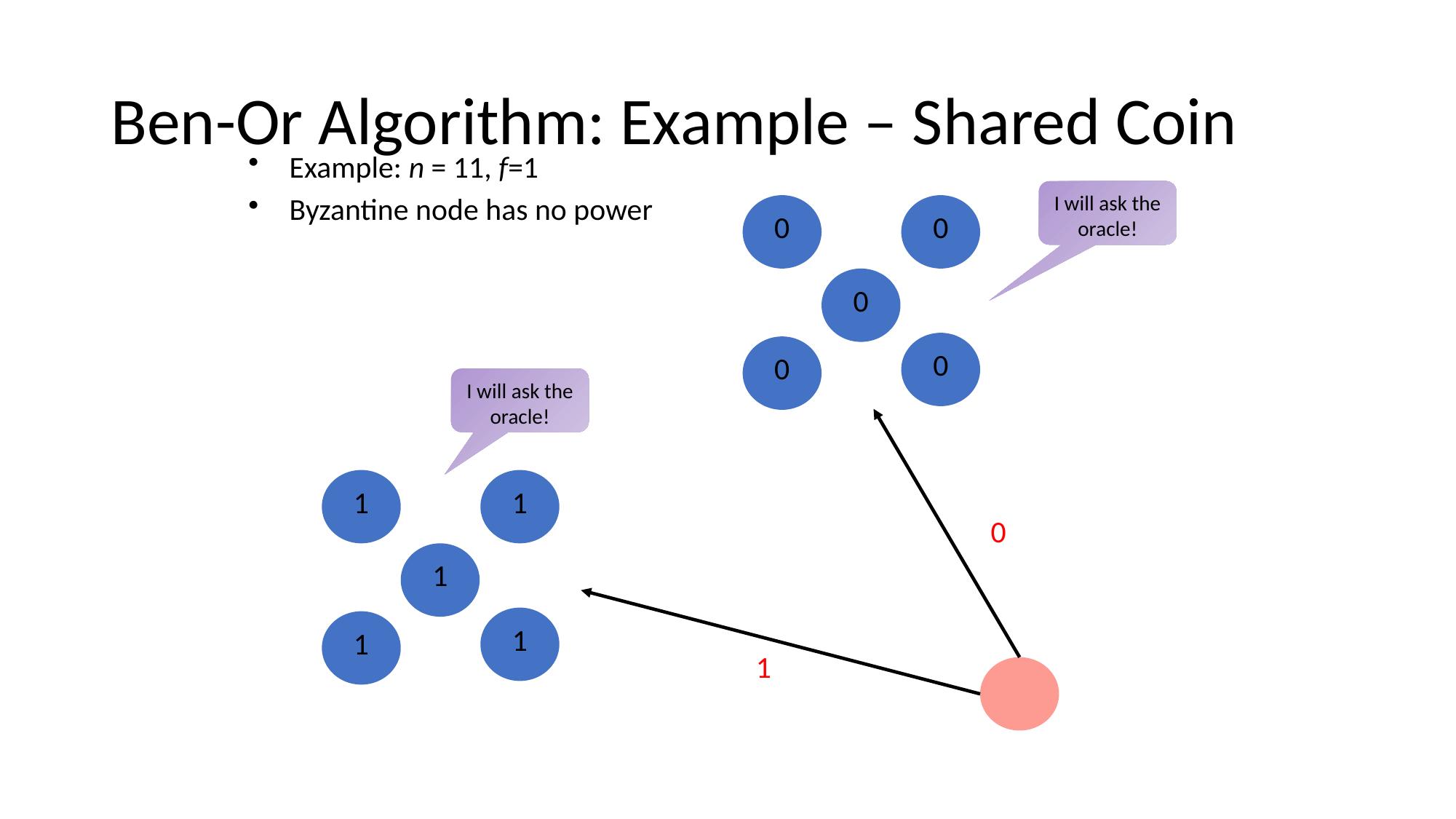

# Ben-Or Algorithm: Example – Shared Coin

Example: n = 11, f=1
Byzantine node has no power
I will ask the oracle!
0
0
0
0
0
I will ask the oracle!
1
1
0
1
1
1
1